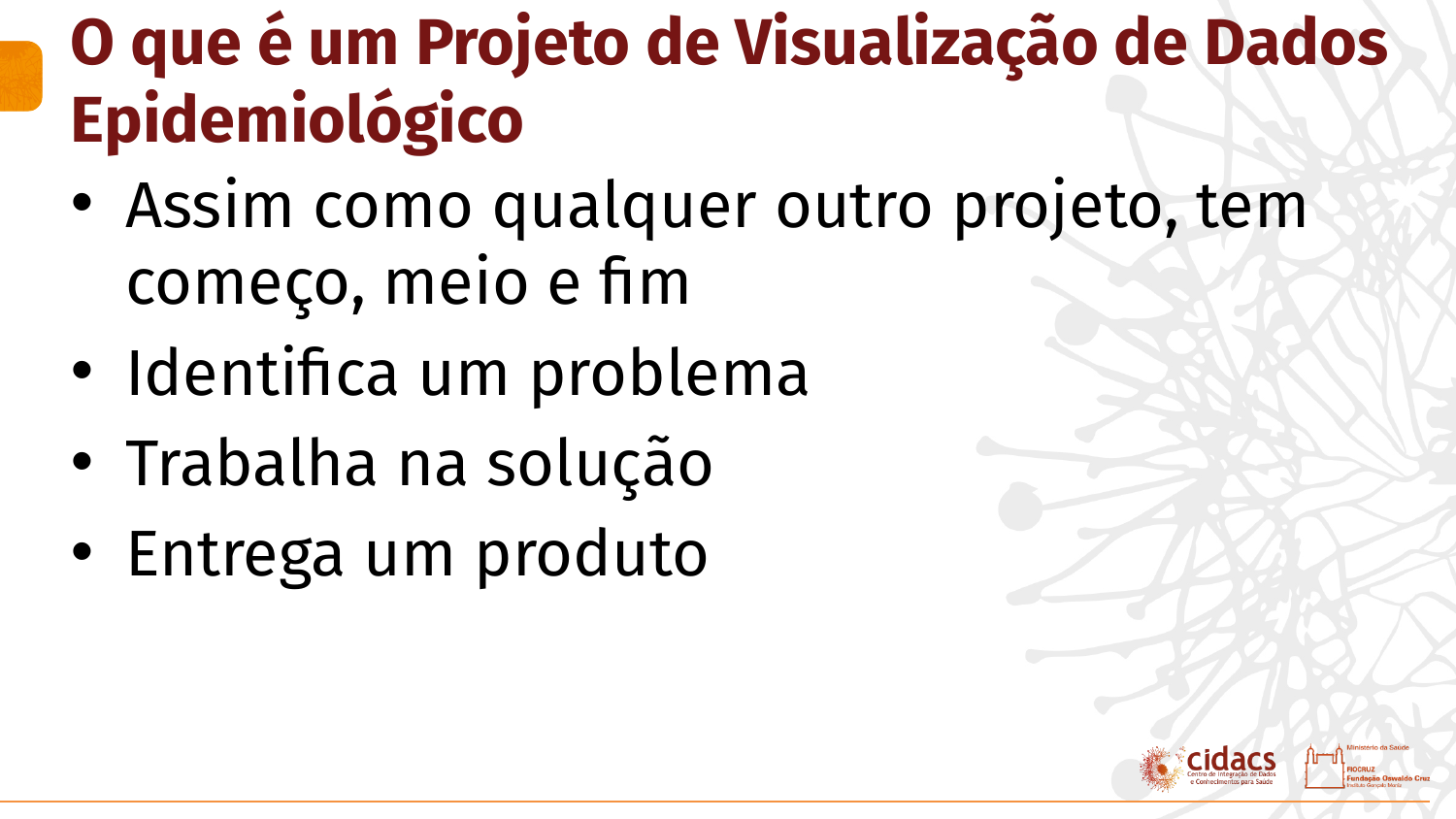

# O que é um Projeto de Visualização de Dados Epidemiológico
Assim como qualquer outro projeto, tem começo, meio e fim
Identifica um problema
Trabalha na solução
Entrega um produto